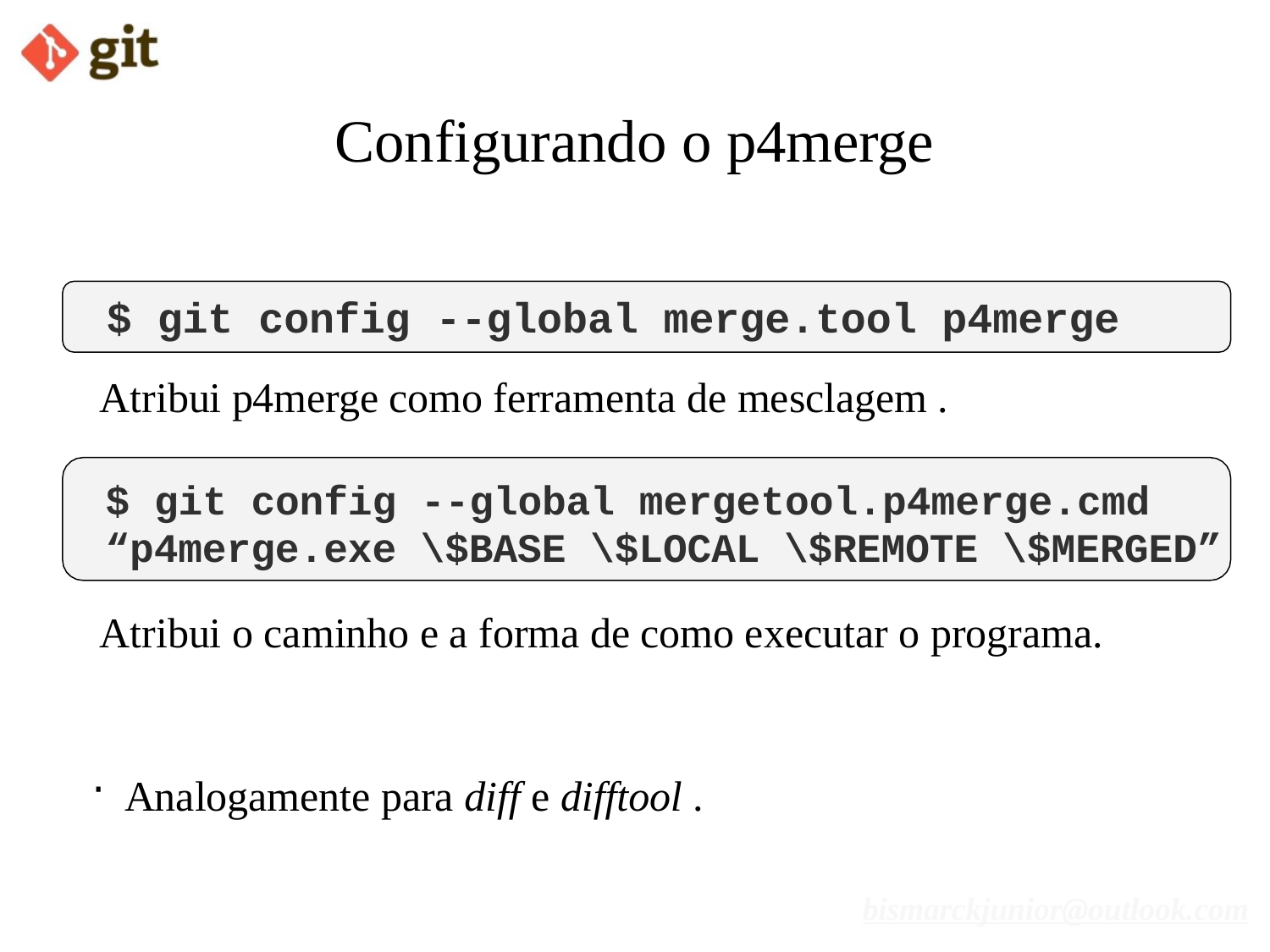

# Configurando o p4merge
$ git config --global merge.tool p4merge
Atribui p4merge como ferramenta de mesclagem .

$ git config --global mergetool.p4merge.cmd  “p4merge.exe \$BASE \$LOCAL \$REMOTE \$MERGED”
Atribui o caminho e a forma de como executar o programa.

Analogamente para diff e difftool .

bismarckjunior@outlook.com